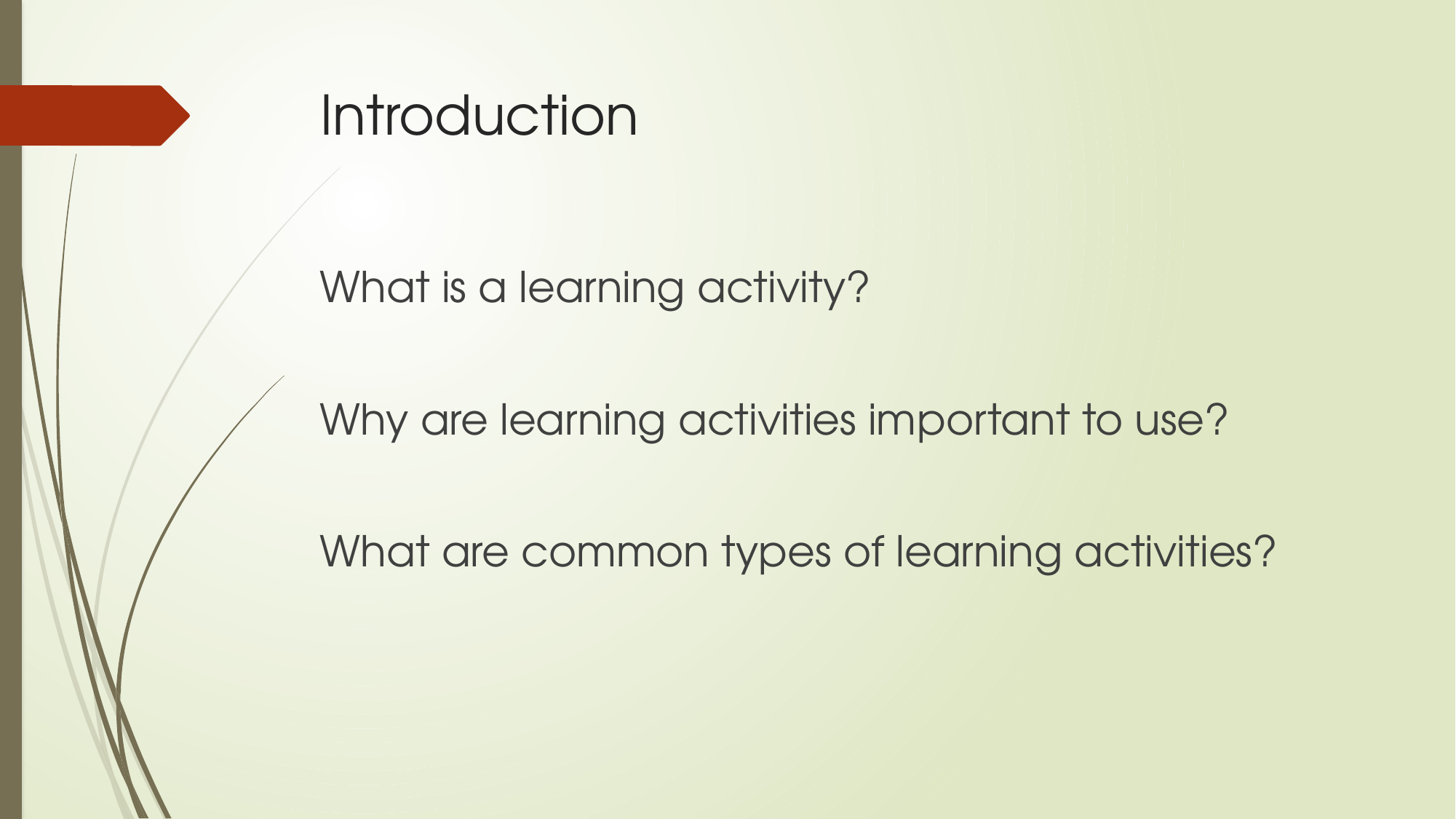

# Introduction
What is a learning activity?

Why are learning activities important to use?

What are common types of learning activities?